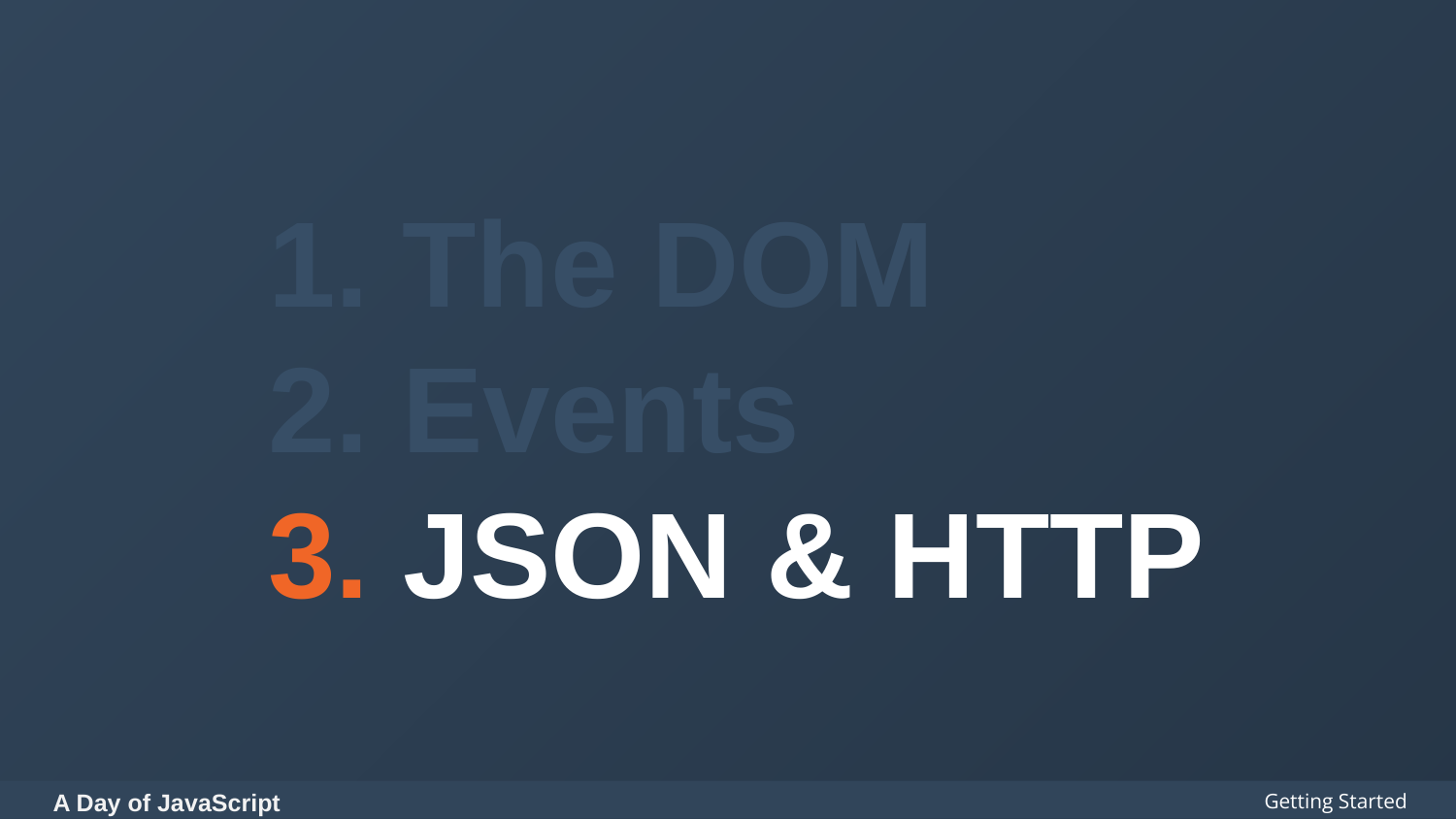

1. The DOM
2. Events
3. JSON & HTTP
Getting Started